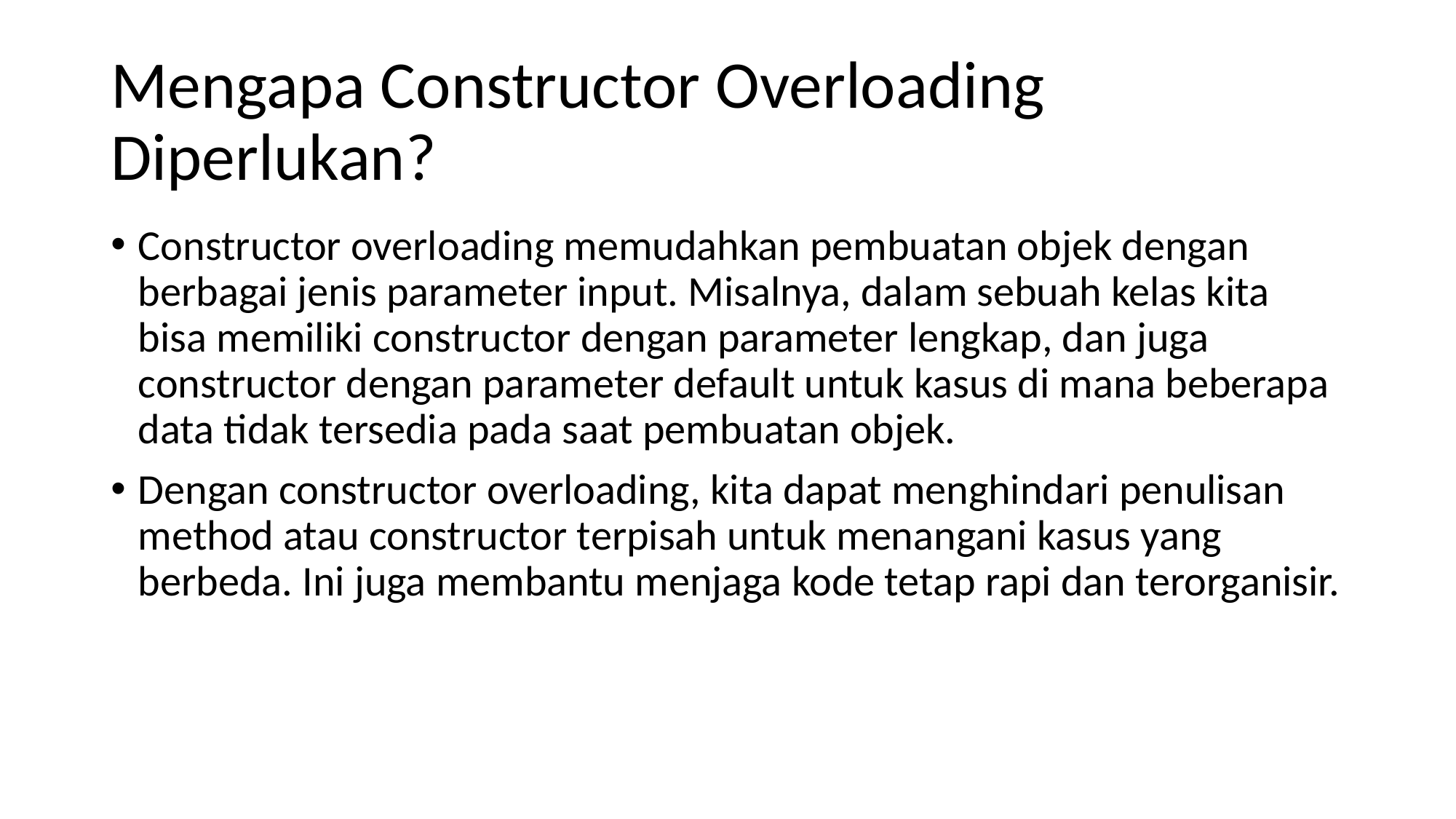

# Mengapa Constructor Overloading Diperlukan?
Constructor overloading memudahkan pembuatan objek dengan berbagai jenis parameter input. Misalnya, dalam sebuah kelas kita bisa memiliki constructor dengan parameter lengkap, dan juga constructor dengan parameter default untuk kasus di mana beberapa data tidak tersedia pada saat pembuatan objek.
Dengan constructor overloading, kita dapat menghindari penulisan method atau constructor terpisah untuk menangani kasus yang berbeda. Ini juga membantu menjaga kode tetap rapi dan terorganisir.